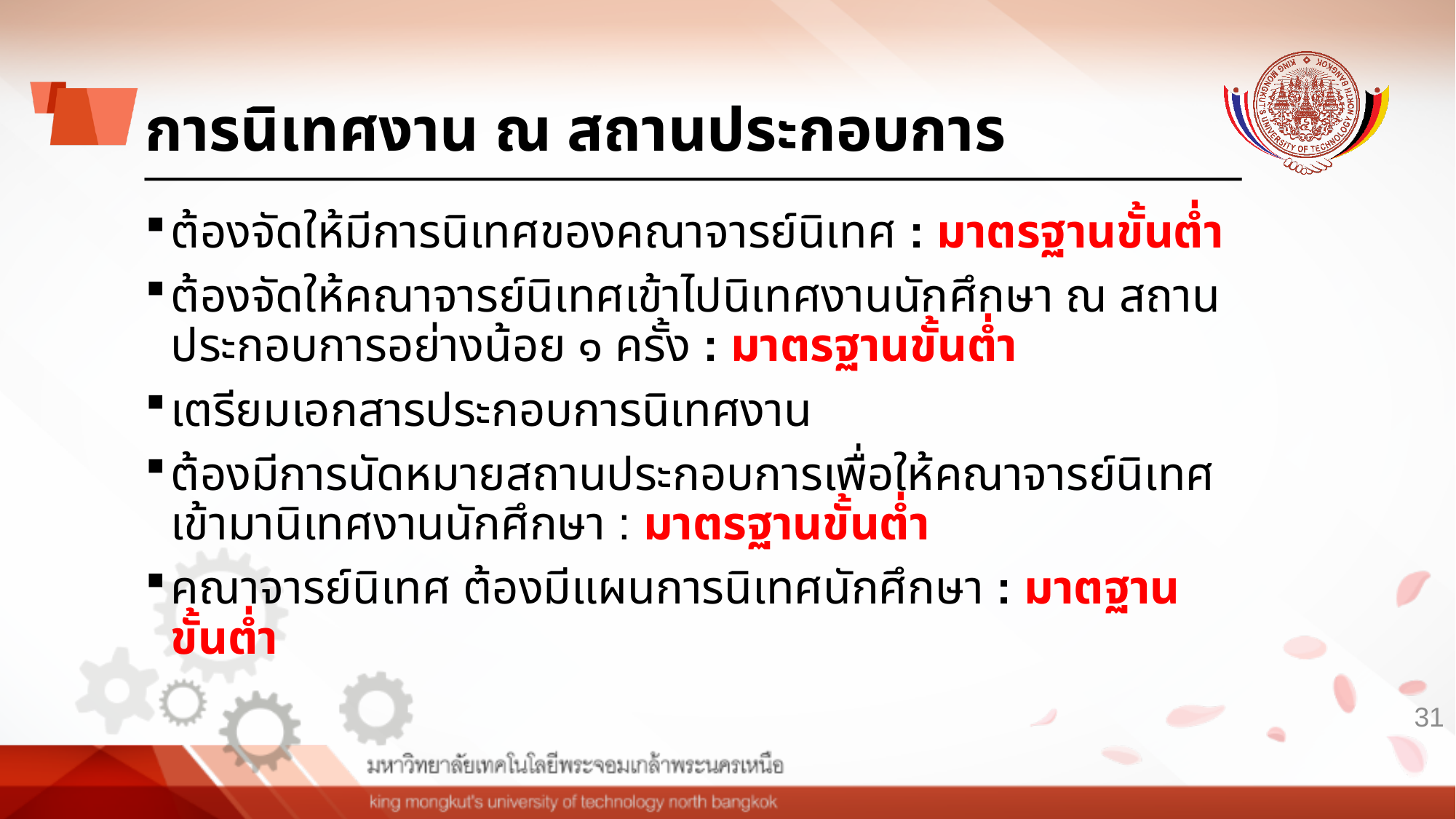

# การนิเทศงาน ณ สถานประกอบการ
ต้องจัดให้มีการนิเทศของคณาจารย์นิเทศ : มาตรฐานขั้นต่ำ
ต้องจัดให้คณาจารย์นิเทศเข้าไปนิเทศงานนักศึกษา ณ สถานประกอบการอย่างน้อย ๑ ครั้ง : มาตรฐานขั้นต่ำ
เตรียมเอกสารประกอบการนิเทศงาน
ต้องมีการนัดหมายสถานประกอบการเพื่อให้คณาจารย์นิเทศเข้ามานิเทศงานนักศึกษา : มาตรฐานขั้นต่ำ
คณาจารย์นิเทศ ต้องมีแผนการนิเทศนักศึกษา : มาตฐานขั้นต่ำ

31